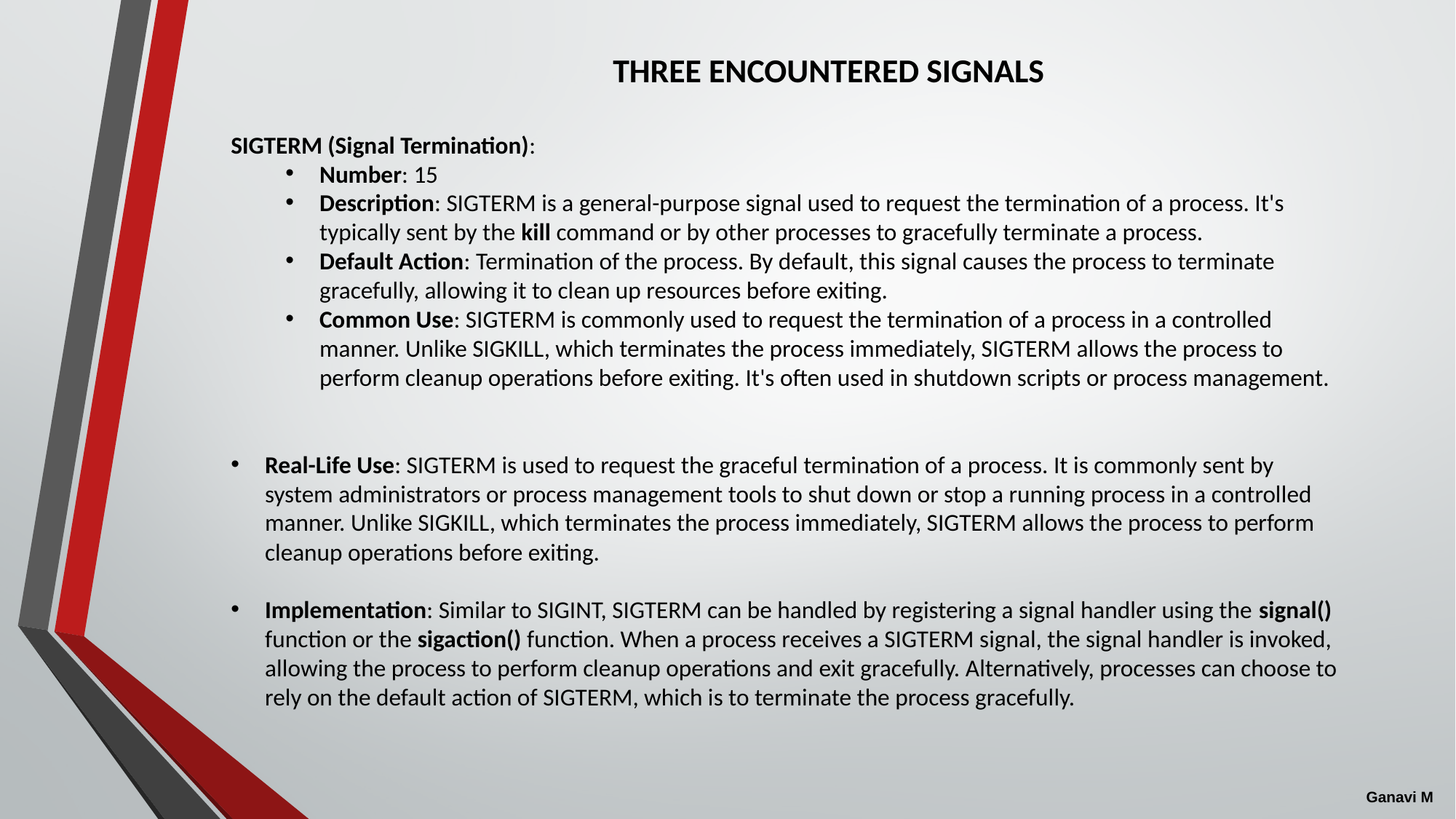

THREE ENCOUNTERED SIGNALS

SIGTERM (Signal Termination):
Number: 15
Description: SIGTERM is a general-purpose signal used to request the termination of a process. It's typically sent by the kill command or by other processes to gracefully terminate a process.
Default Action: Termination of the process. By default, this signal causes the process to terminate gracefully, allowing it to clean up resources before exiting.
Common Use: SIGTERM is commonly used to request the termination of a process in a controlled manner. Unlike SIGKILL, which terminates the process immediately, SIGTERM allows the process to perform cleanup operations before exiting. It's often used in shutdown scripts or process management.

Real-Life Use: SIGTERM is used to request the graceful termination of a process. It is commonly sent by system administrators or process management tools to shut down or stop a running process in a controlled manner. Unlike SIGKILL, which terminates the process immediately, SIGTERM allows the process to perform cleanup operations before exiting.

Implementation: Similar to SIGINT, SIGTERM can be handled by registering a signal handler using the signal() function or the sigaction() function. When a process receives a SIGTERM signal, the signal handler is invoked, allowing the process to perform cleanup operations and exit gracefully. Alternatively, processes can choose to rely on the default action of SIGTERM, which is to terminate the process gracefully.

Ganavi M